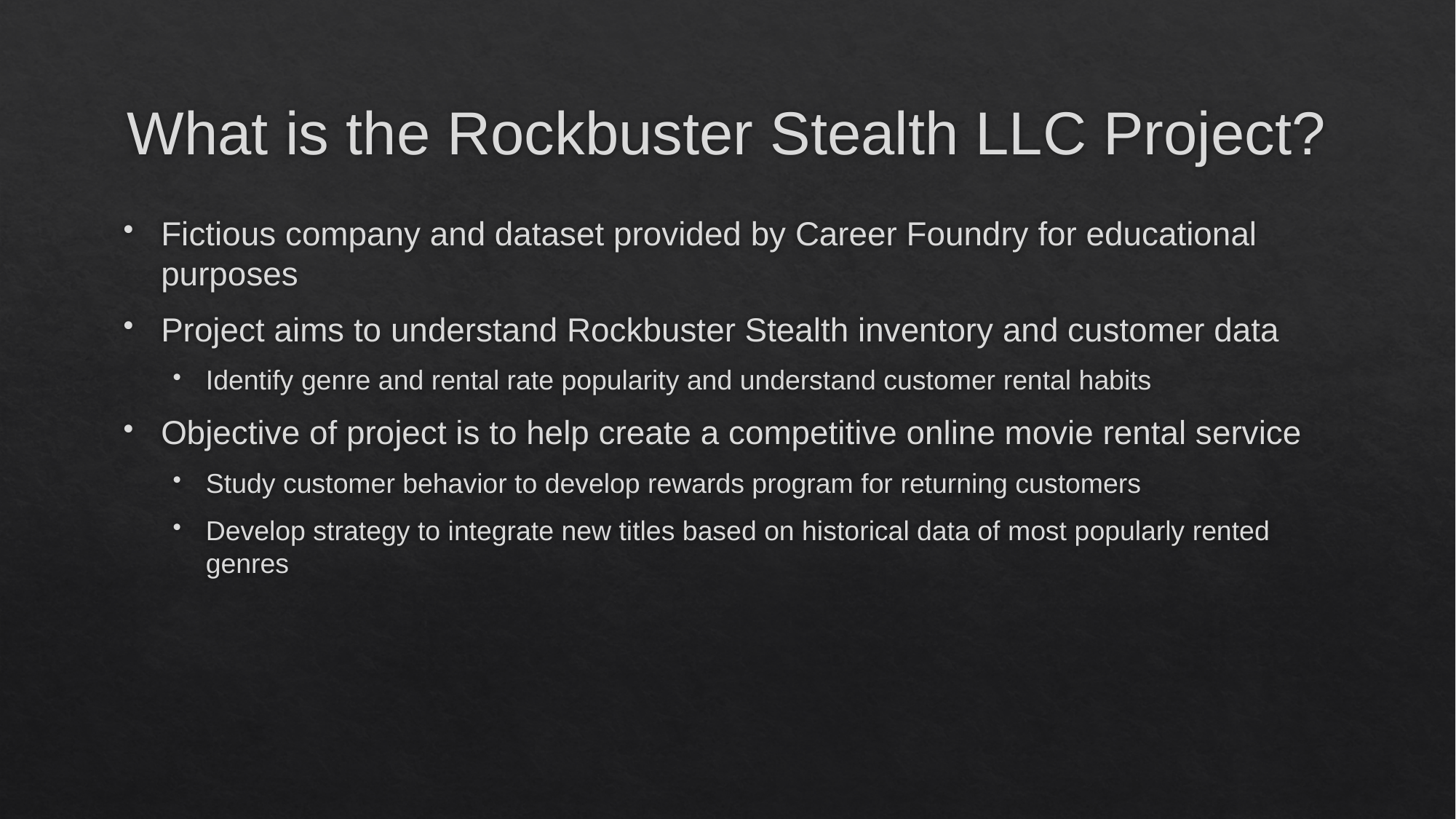

# What is the Rockbuster Stealth LLC Project?
Fictious company and dataset provided by Career Foundry for educational purposes
Project aims to understand Rockbuster Stealth inventory and customer data
Identify genre and rental rate popularity and understand customer rental habits
Objective of project is to help create a competitive online movie rental service
Study customer behavior to develop rewards program for returning customers
Develop strategy to integrate new titles based on historical data of most popularly rented genres